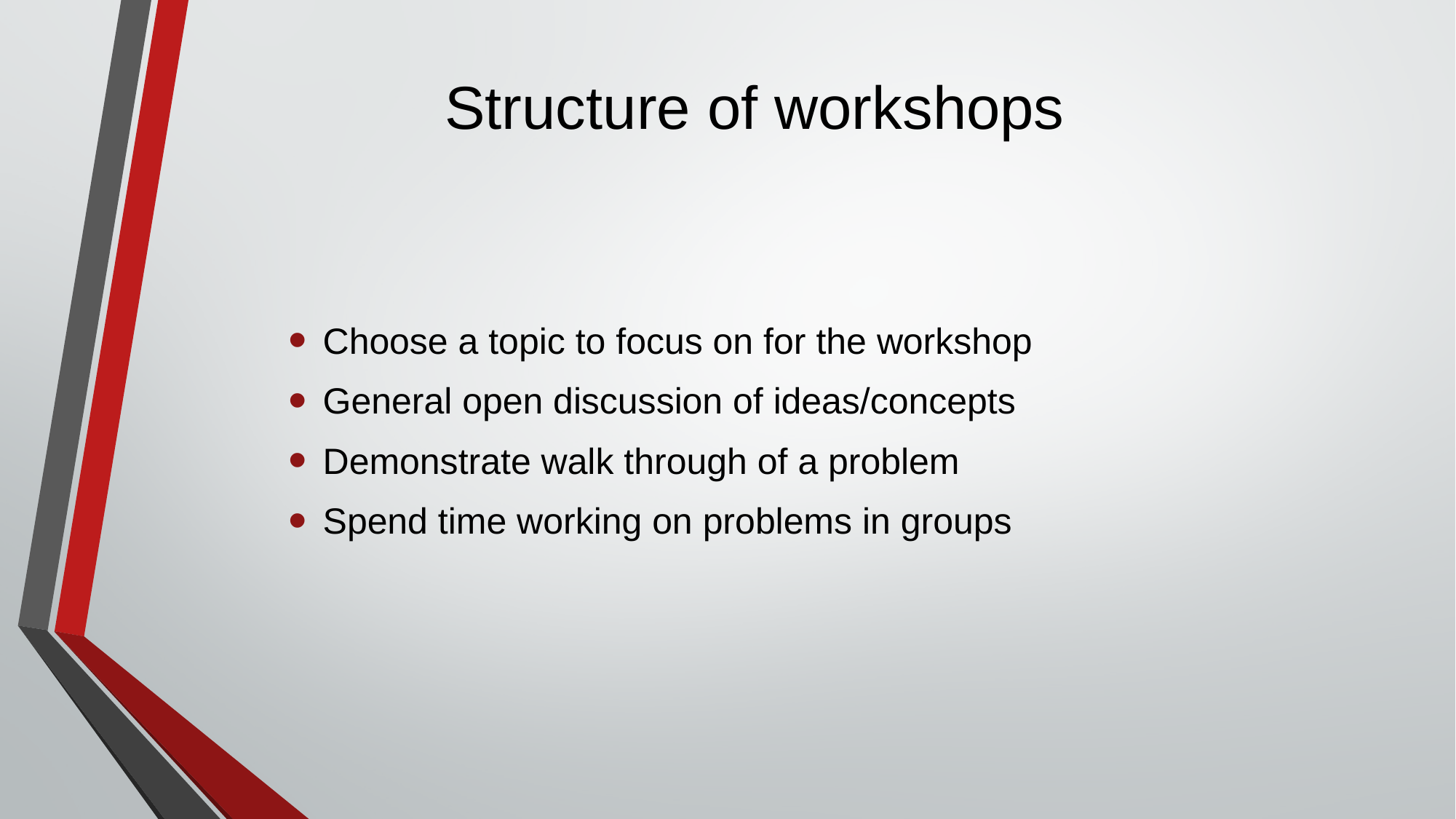

# Structure of workshops
Choose a topic to focus on for the workshop
General open discussion of ideas/concepts
Demonstrate walk through of a problem
Spend time working on problems in groups